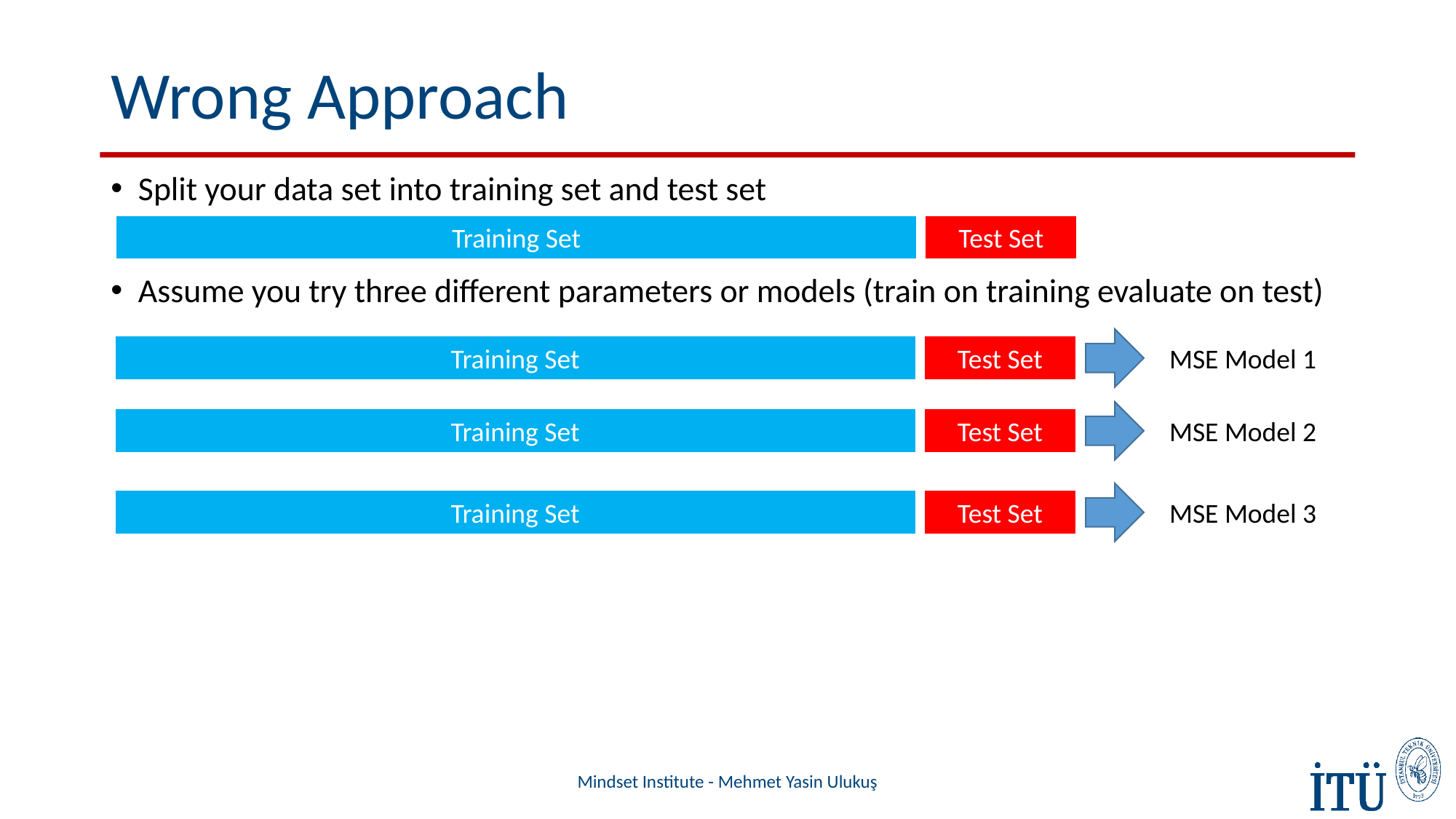

# Wrong Approach
Split your data set into training set and test set

Assume you try three different parameters or models (train on training evaluate on test)

Training Set
Test Set

MSE Model 1
Training Set
Test Set

MSE Model 2
Training Set
Test Set

MSE Model 3
Training Set
Test Set
Mindset Institute - Mehmet Yasin Ulukuş